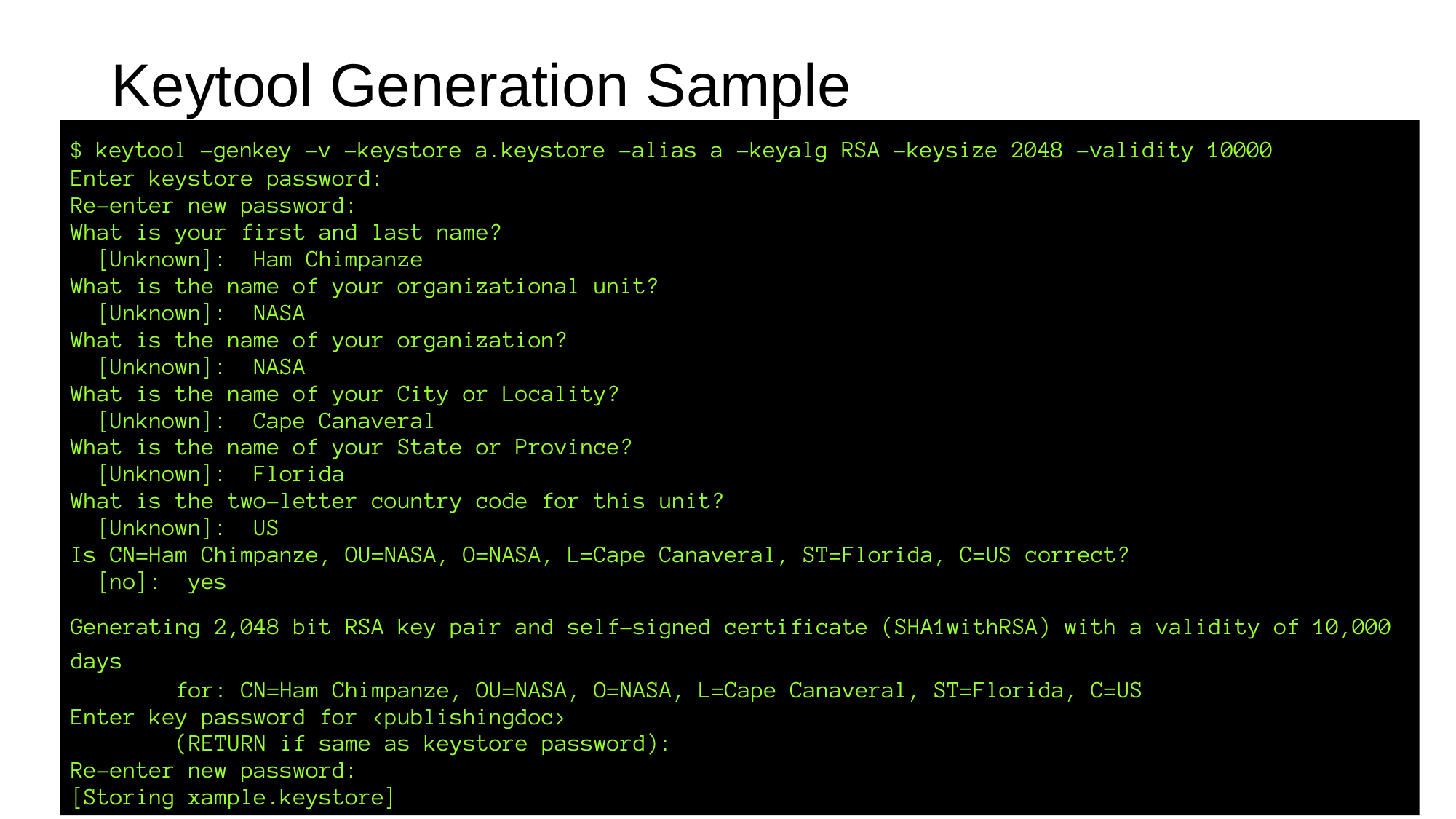

# Keytool Generation Sample
$ keytool -genkey -v -keystore a.keystore -alias a -keyalg RSA -keysize 2048 -validity 10000
Enter keystore password:
Re-enter new password:
What is your first and last name?
  [Unknown]:  Ham Chimpanze
What is the name of your organizational unit?
  [Unknown]:  NASA
What is the name of your organization?
  [Unknown]:  NASA
What is the name of your City or Locality?
  [Unknown]:  Cape Canaveral
What is the name of your State or Province?
  [Unknown]:  Florida
What is the two-letter country code for this unit?
  [Unknown]:  US
Is CN=Ham Chimpanze, OU=NASA, O=NASA, L=Cape Canaveral, ST=Florida, C=US correct?
  [no]:  yes
Generating 2,048 bit RSA key pair and self-signed certificate (SHA1withRSA) with a validity of 10,000 days
        for: CN=Ham Chimpanze, OU=NASA, O=NASA, L=Cape Canaveral, ST=Florida, C=US
Enter key password for <publishingdoc>
        (RETURN if same as keystore password):
Re-enter new password:
[Storing xample.keystore]